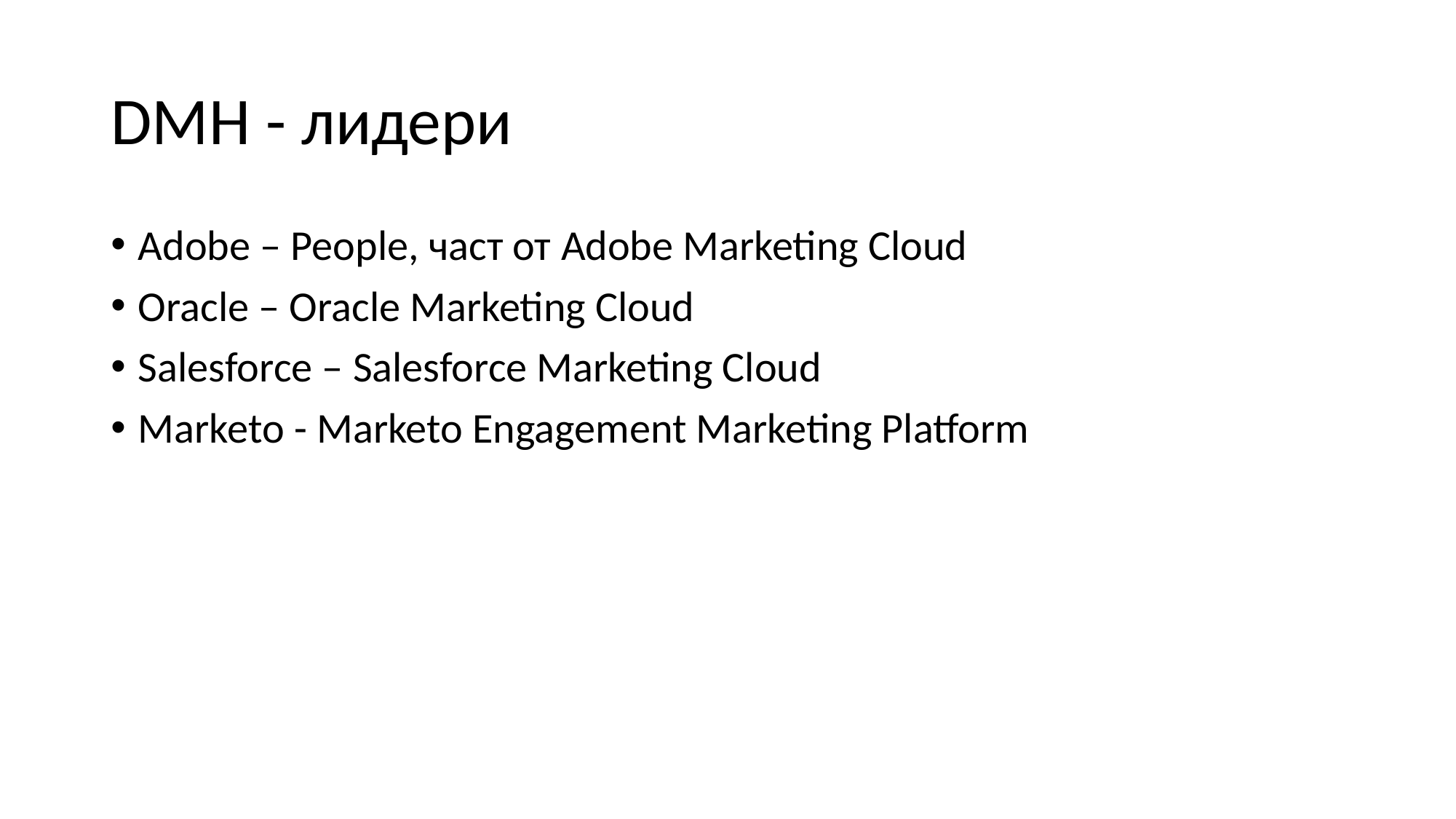

# DMH - лидери
Adobe – People, част от Adobe Marketing Cloud
Oracle – Oracle Marketing Cloud
Salesforce – Salesforce Marketing Cloud
Marketo - Marketo Engagement Marketing Platform